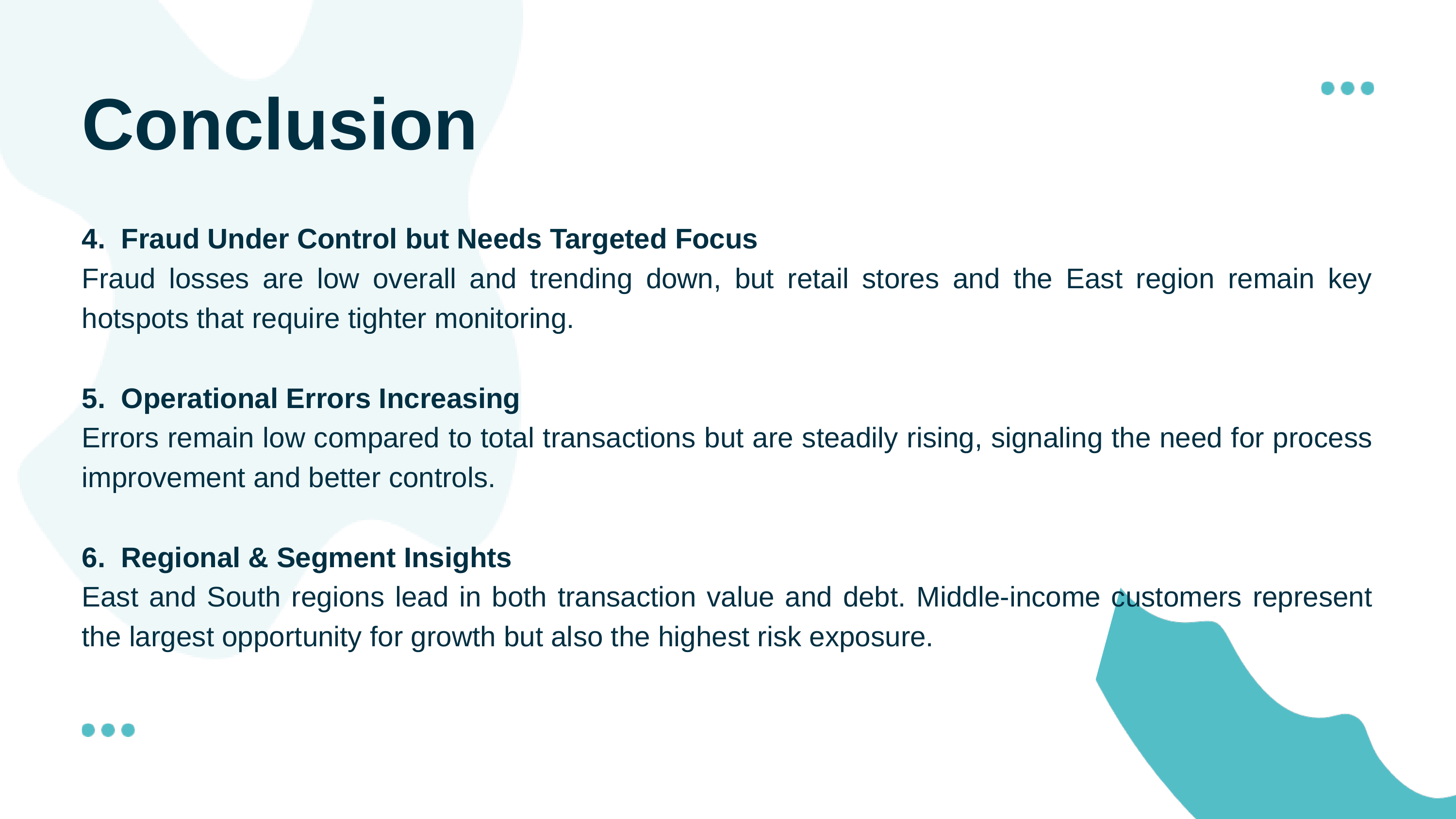

Conclusion

4.  Fraud Under Control but Needs Targeted Focus
Fraud losses are low overall and trending down, but retail stores and the East region remain key hotspots that require tighter monitoring.
5.  Operational Errors Increasing
Errors remain low compared to total transactions but are steadily rising, signaling the need for process improvement and better controls.
6.  Regional & Segment Insights
East and South regions lead in both transaction value and debt. Middle-income customers represent the largest opportunity for growth but also the highest risk exposure.